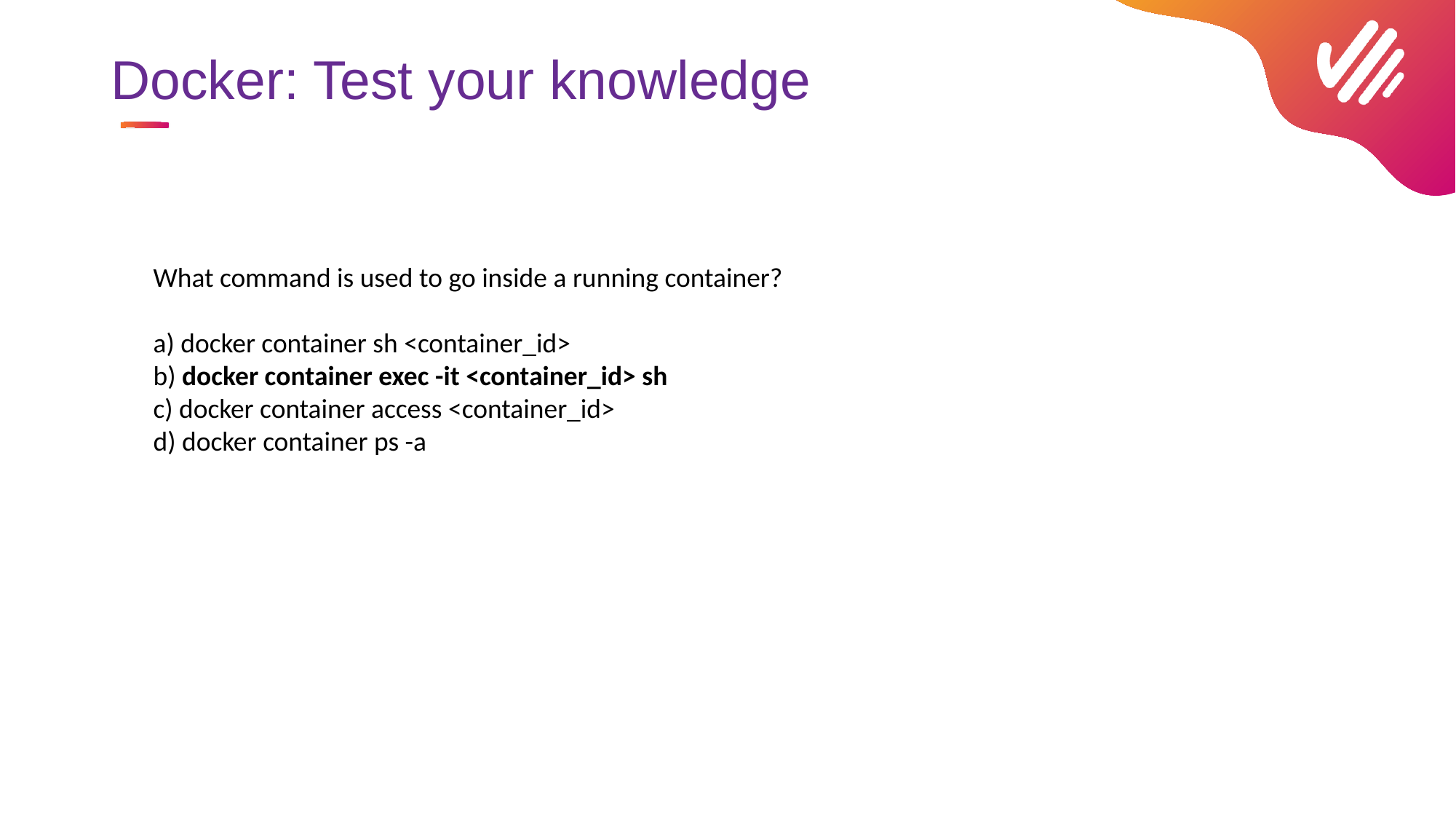

# Docker: Test your knowledge
What command is used to go inside a running container?

a) docker container sh <container_id>
b) docker container exec -it <container_id> sh
c) docker container access <container_id>
d) docker container ps -a